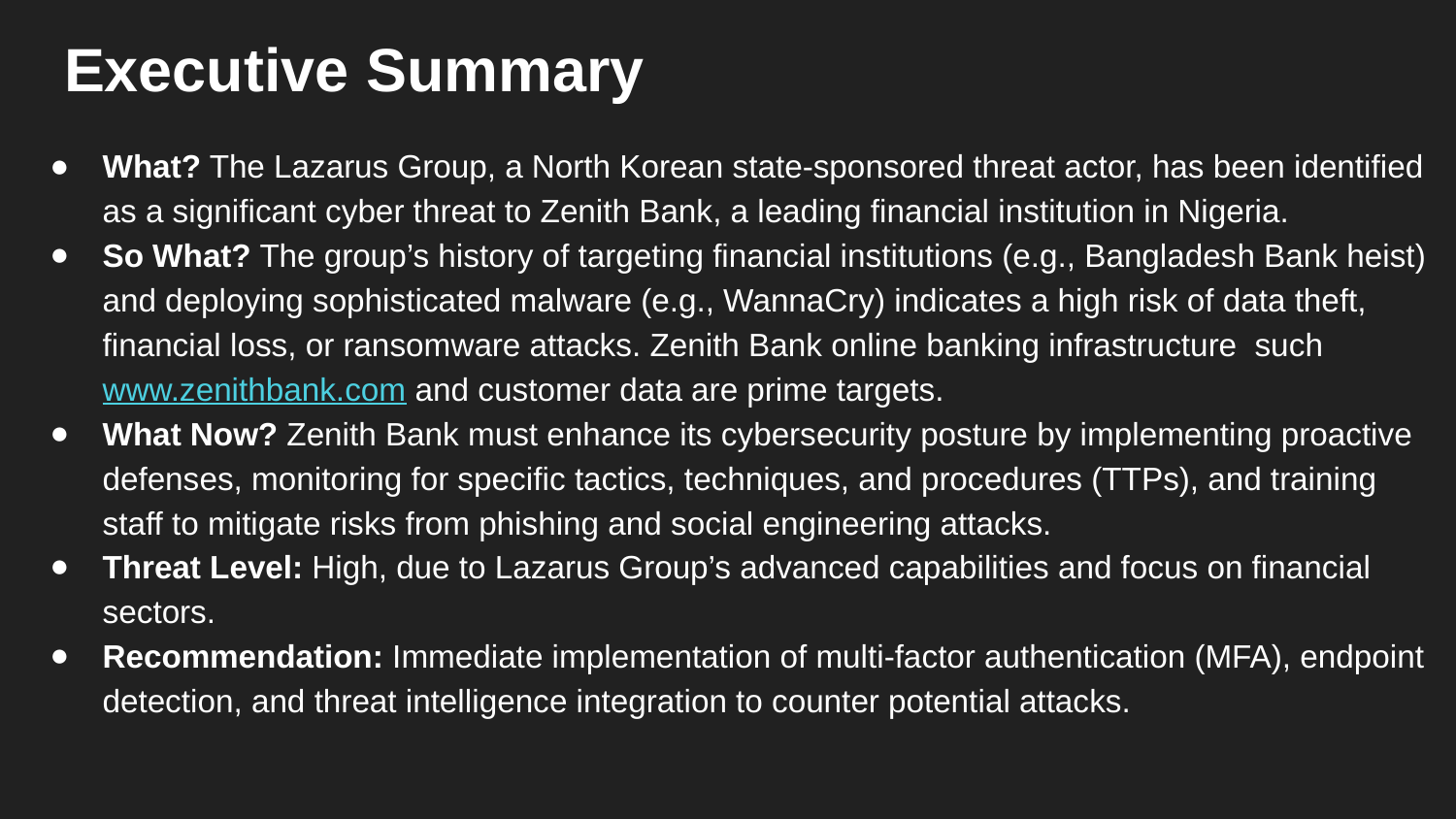

# Executive Summary
What? The Lazarus Group, a North Korean state-sponsored threat actor, has been identified as a significant cyber threat to Zenith Bank, a leading financial institution in Nigeria.
So What? The group’s history of targeting financial institutions (e.g., Bangladesh Bank heist) and deploying sophisticated malware (e.g., WannaCry) indicates a high risk of data theft, financial loss, or ransomware attacks. Zenith Bank online banking infrastructure  such www.zenithbank.com and customer data are prime targets.
What Now? Zenith Bank must enhance its cybersecurity posture by implementing proactive defenses, monitoring for specific tactics, techniques, and procedures (TTPs), and training staff to mitigate risks from phishing and social engineering attacks.
Threat Level: High, due to Lazarus Group’s advanced capabilities and focus on financial sectors.
Recommendation: Immediate implementation of multi-factor authentication (MFA), endpoint detection, and threat intelligence integration to counter potential attacks.